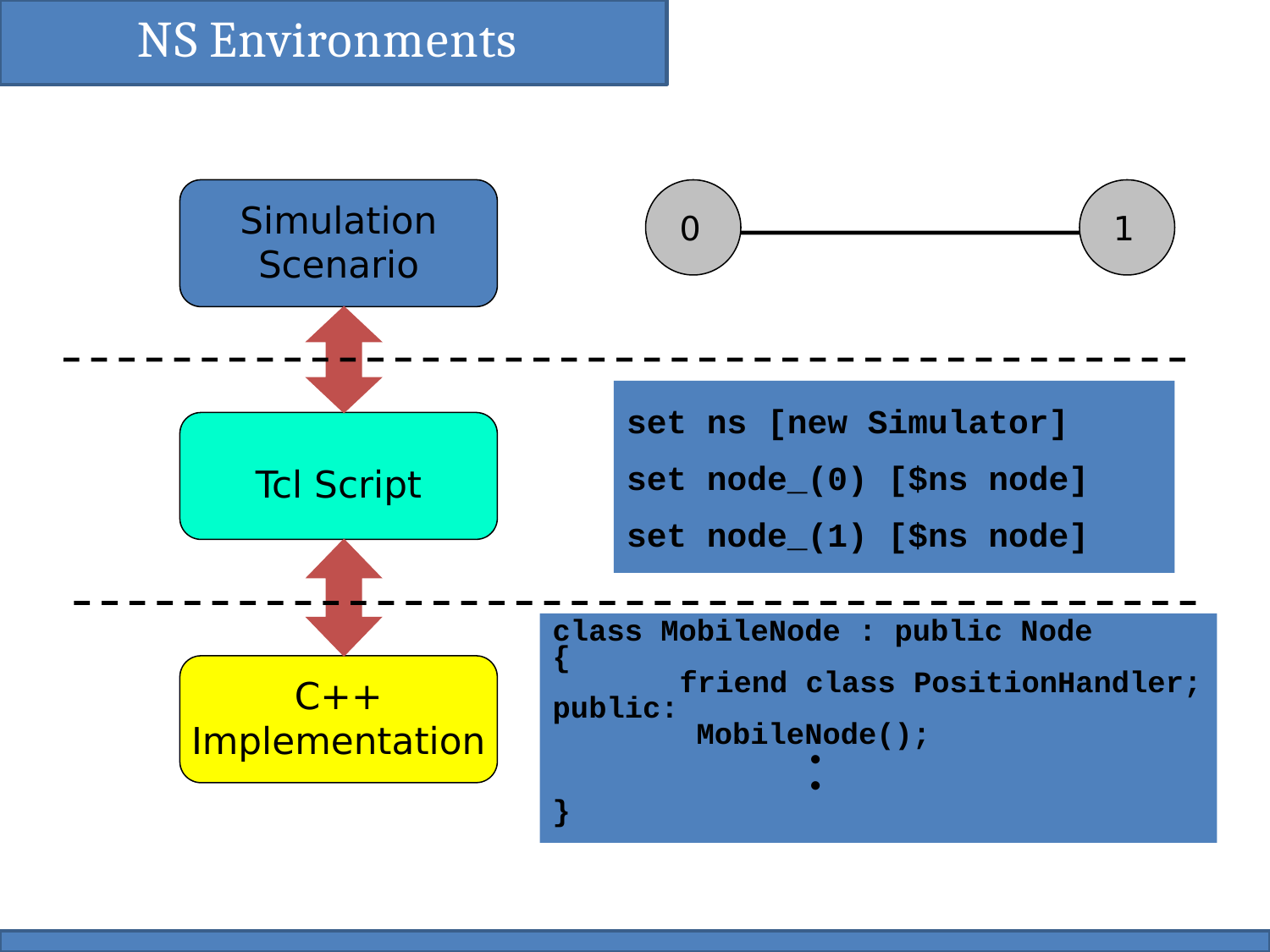

NS Environments

Simulation Scenario

0

1

set ns [new Simulator]
set node_(0) [$ns node]
set node_(1) [$ns node]

Tcl Script

class MobileNode : public Node
{
	friend class PositionHandler;
public:
        MobileNode();
		•
		•
}

C++ Implementation